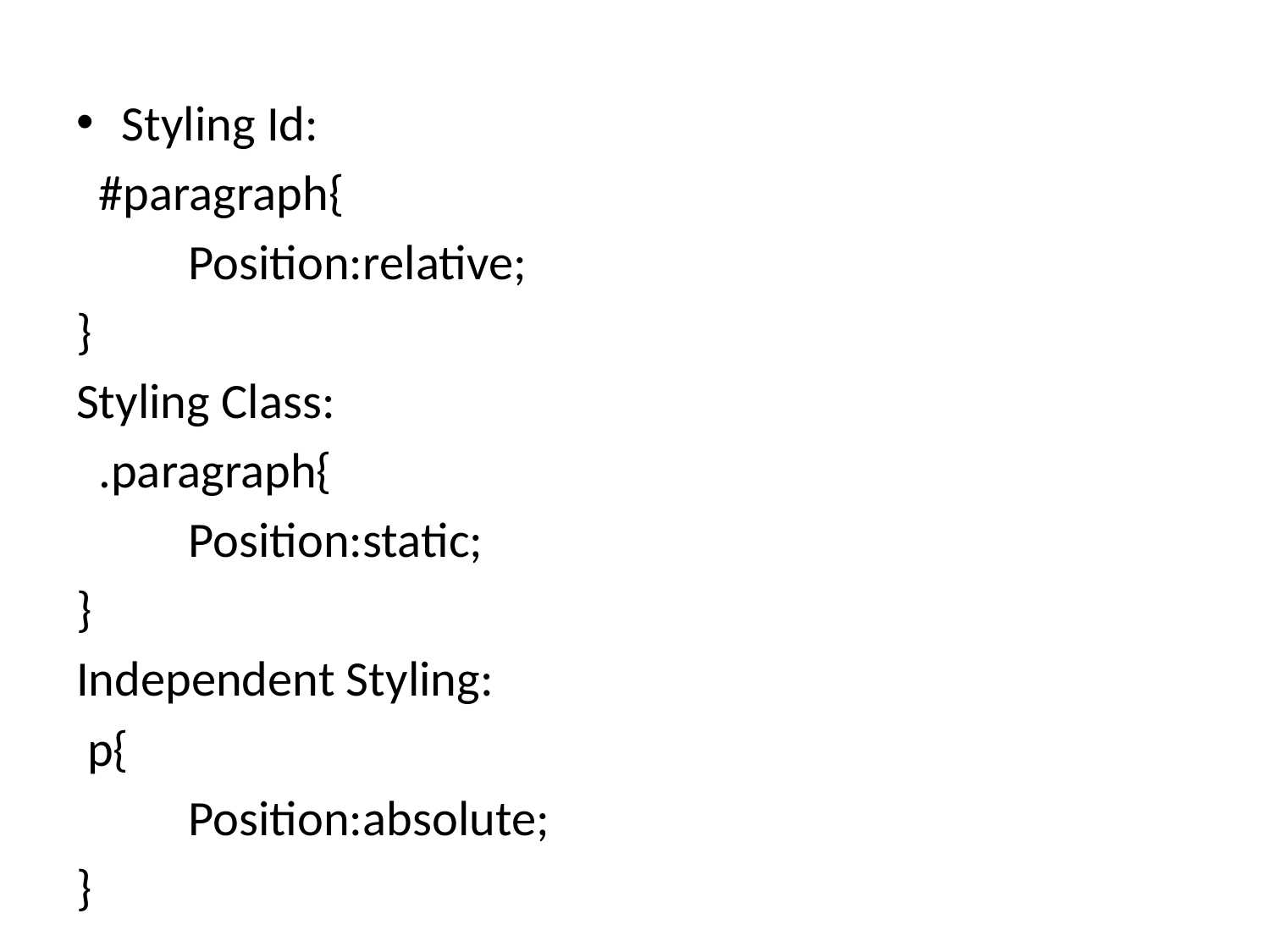

Styling Id:
  #paragraph{
	Position:relative;
}
Styling Class:
  .paragraph{
	Position:static;
}
Independent Styling:
 p{
	Position:absolute;
}